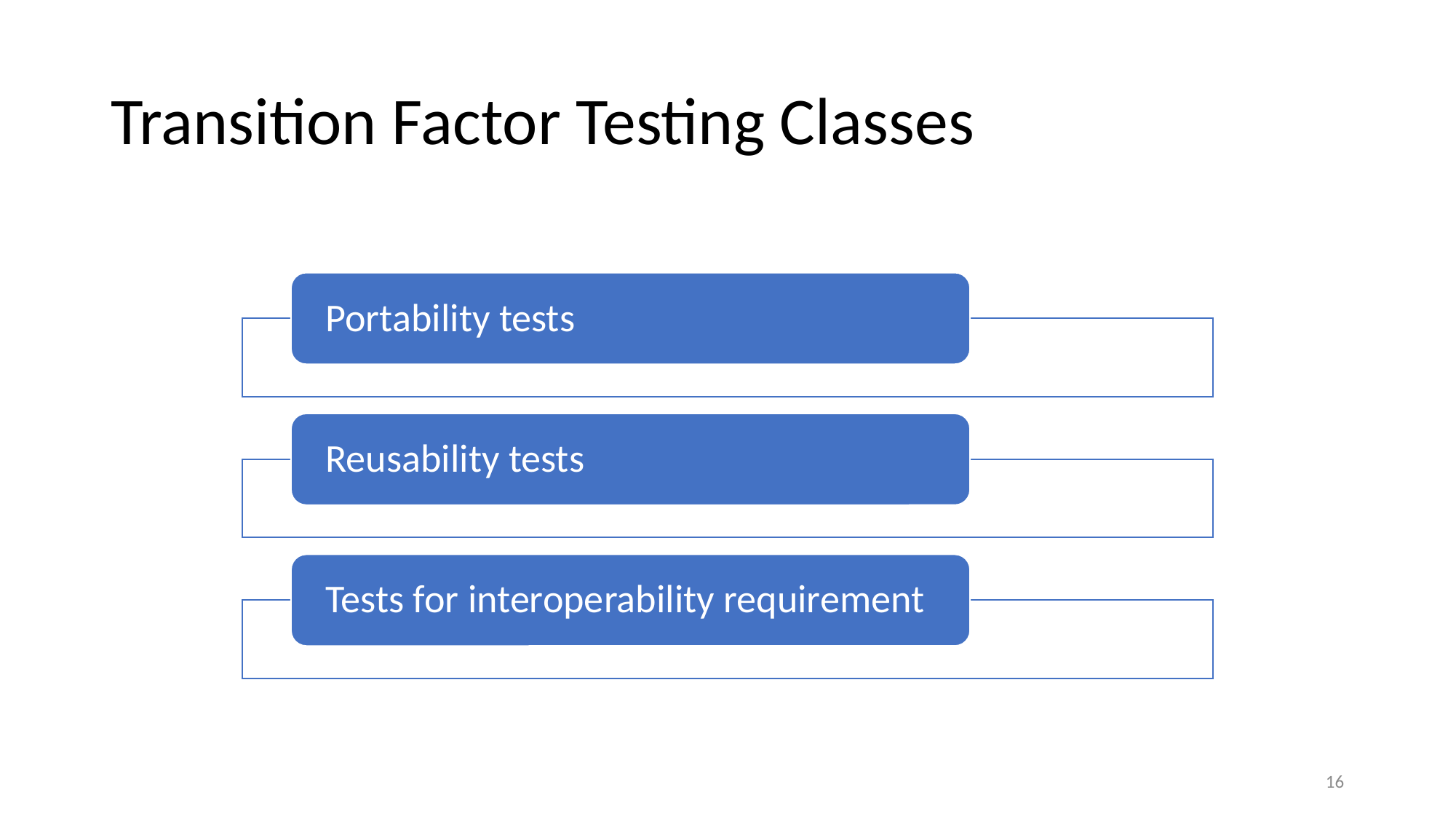

# Transition Factor Testing Classes

Portability tests
Reusability tests
Tests for interoperability requirement
16